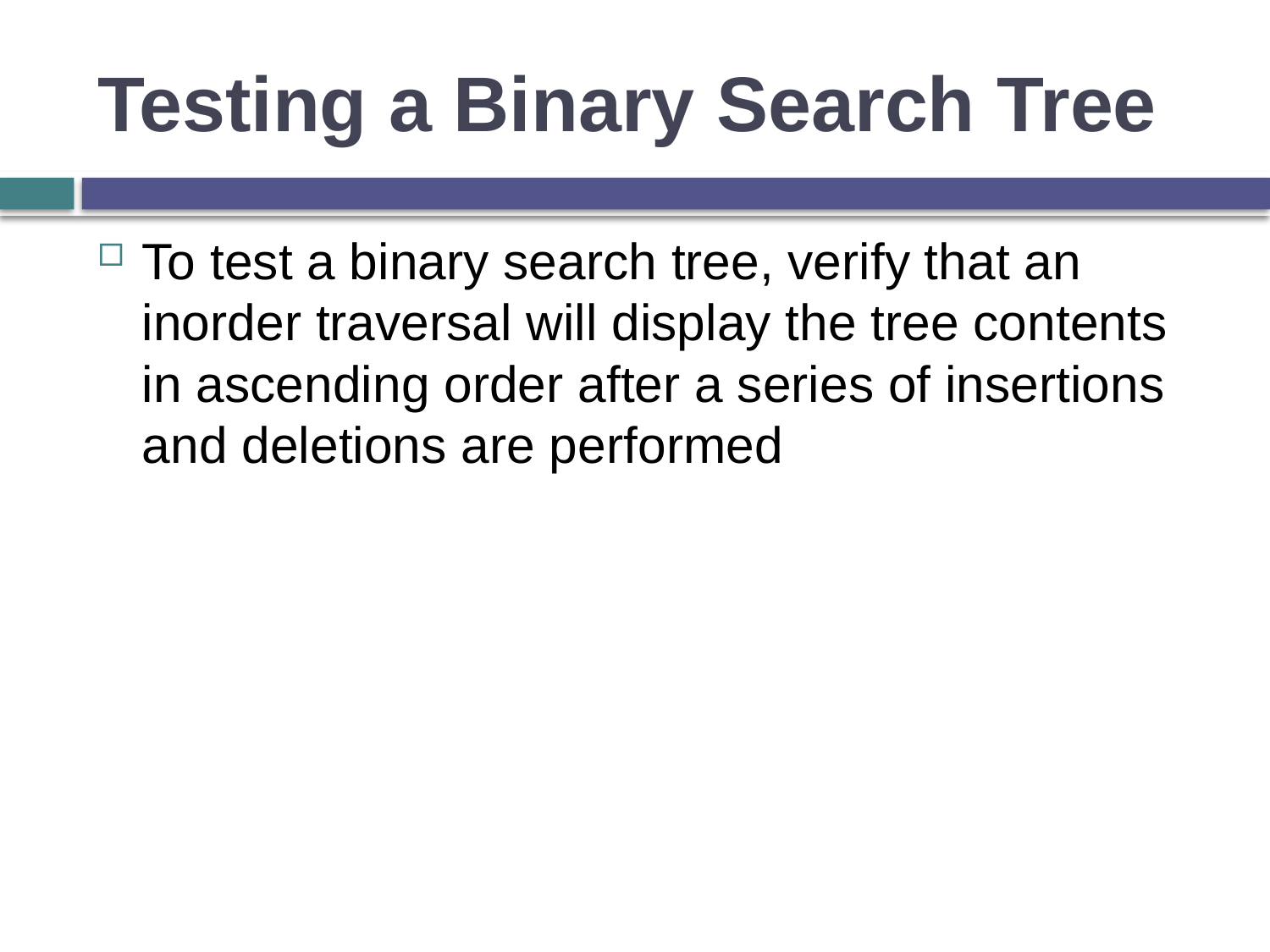

# Testing a Binary Search Tree

To test a binary search tree, verify that an inorder traversal will display the tree contents in ascending order after a series of insertions and deletions are performed